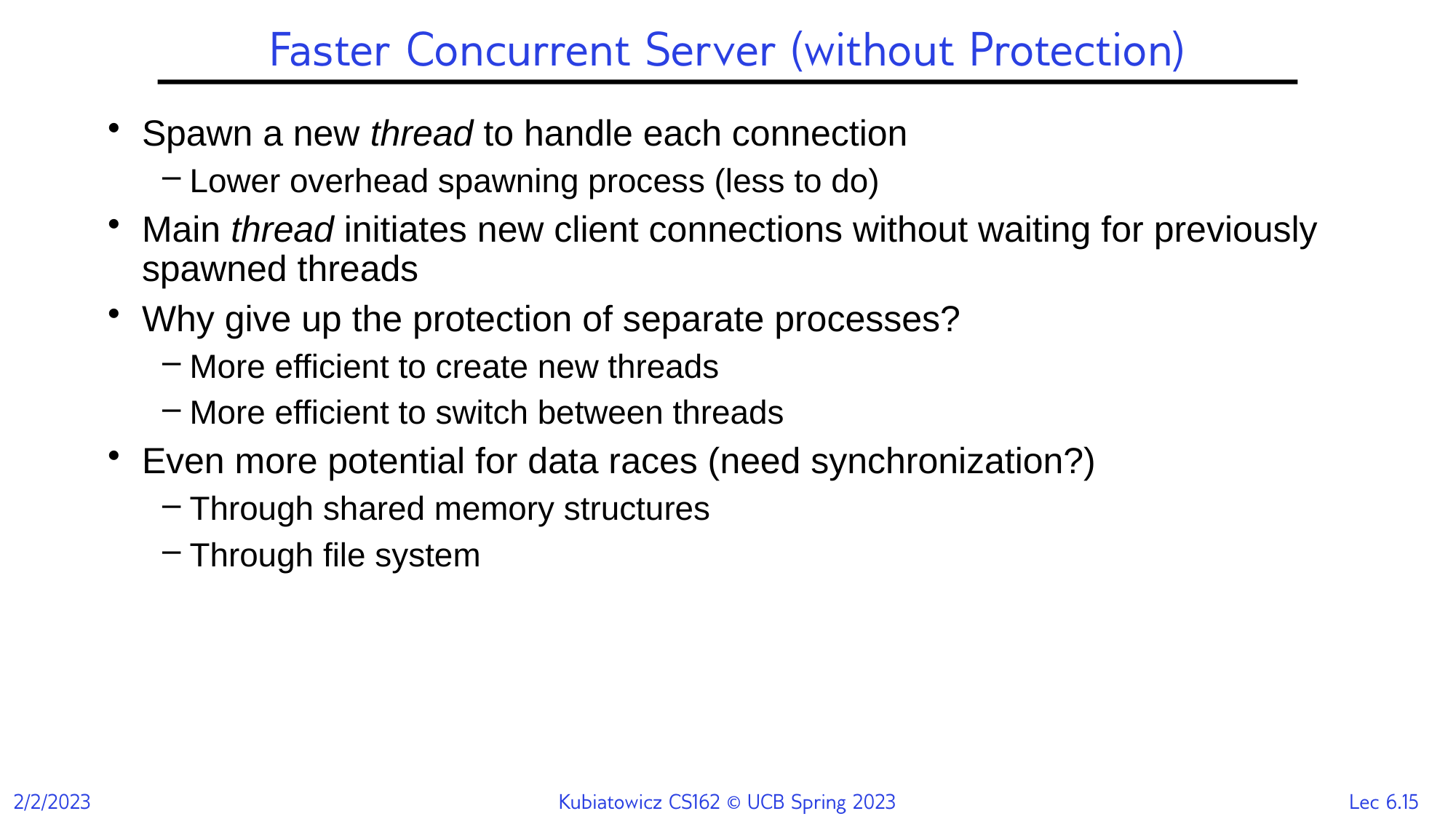

# Faster Concurrent Server (without Protection)
Spawn a new thread to handle each connection
Lower overhead spawning process (less to do)
Main thread initiates new client connections without waiting for previously spawned threads
Why give up the protection of separate processes?
More efficient to create new threads
More efficient to switch between threads
Even more potential for data races (need synchronization?)
Through shared memory structures
Through file system